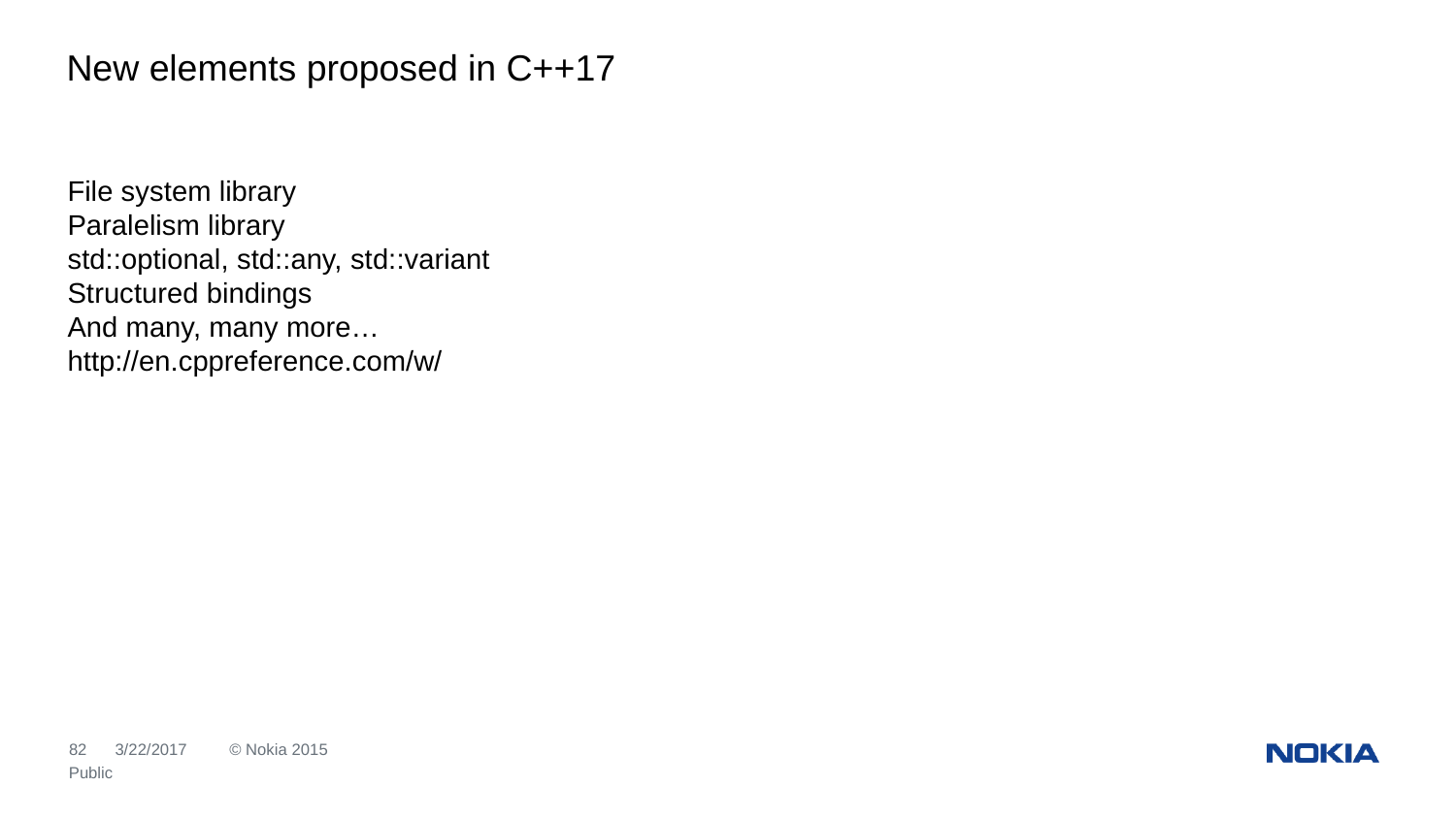

New elements proposed in C++17

File system library
Paralelism library
std::optional, std::any, std::variant
Structured bindings
And many, many more…
http://en.cppreference.com/w/